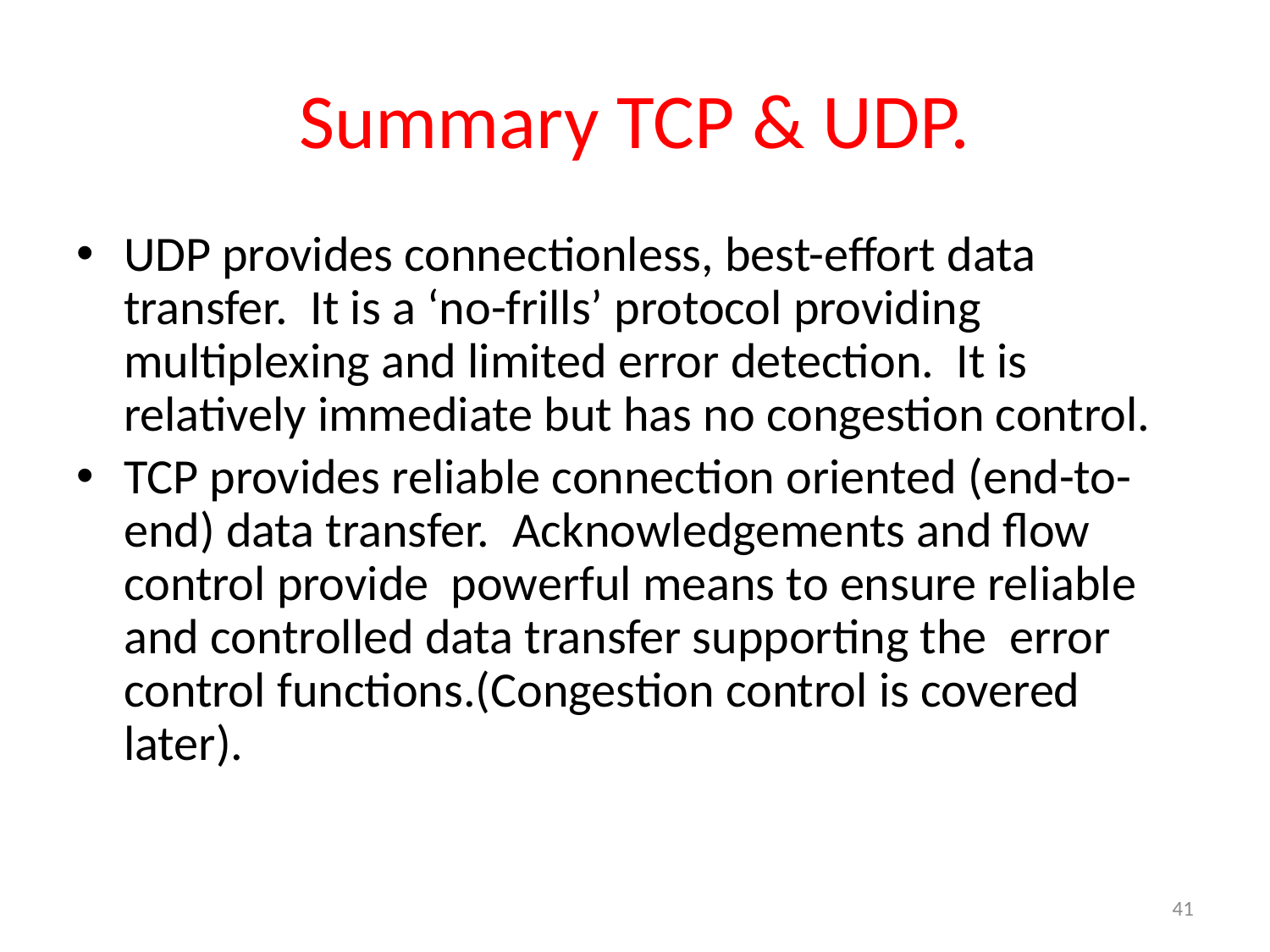

# Summary TCP & UDP.
UDP provides connectionless, best-effort data transfer.  It is a ‘no-frills’ protocol providing multiplexing and limited error detection.  It is relatively immediate but has no congestion control.
TCP provides reliable connection oriented (end-to-end) data transfer.  Acknowledgements and flow control provide  powerful means to ensure reliable and controlled data transfer supporting the  error control functions.(Congestion control is covered later).
41